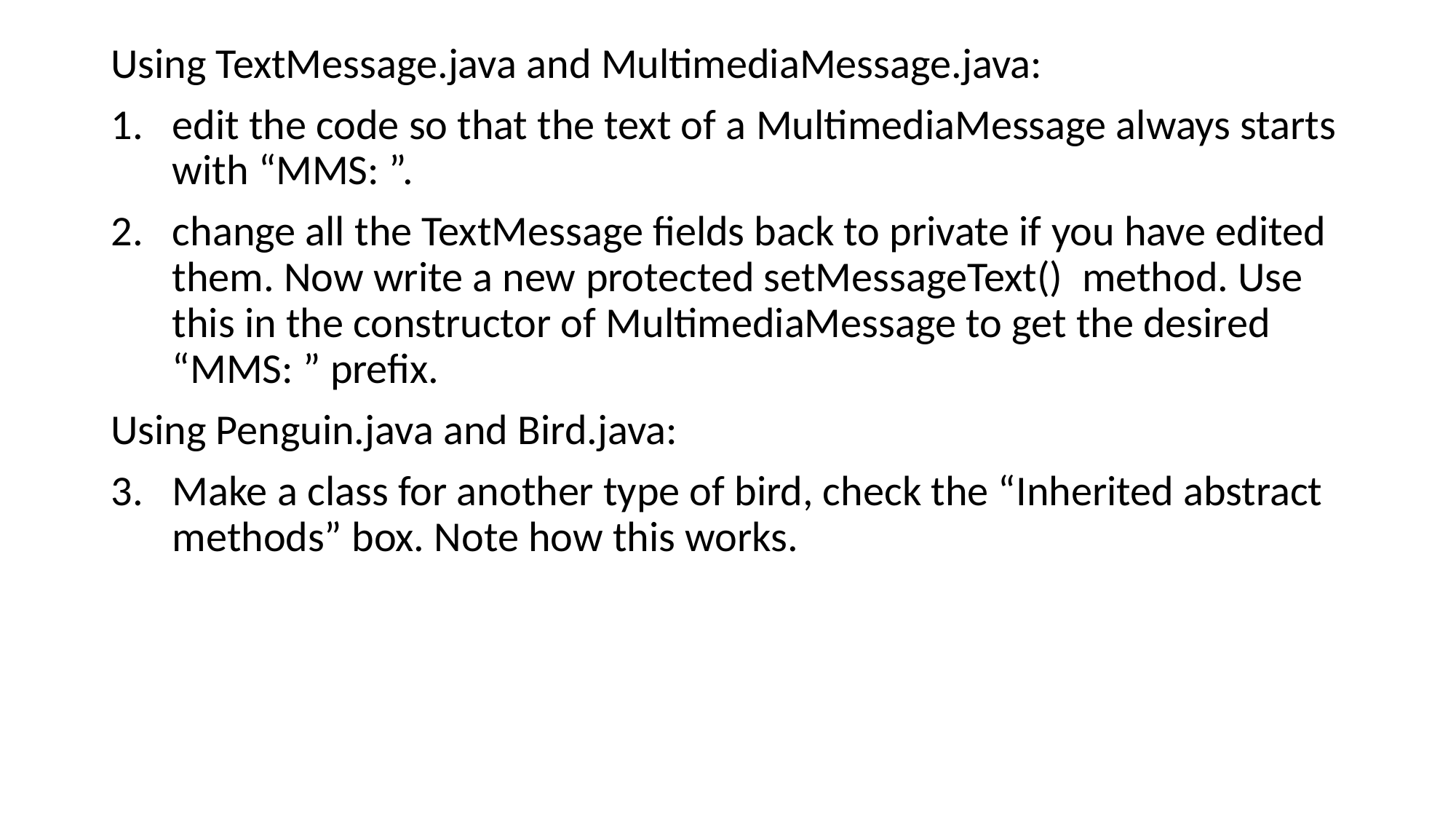

Using TextMessage.java and MultimediaMessage.java:
edit the code so that the text of a MultimediaMessage always starts with “MMS: ”.
change all the TextMessage fields back to private if you have edited them. Now write a new protected setMessageText()  method. Use this in the constructor of MultimediaMessage to get the desired “MMS: ” prefix.
Using Penguin.java and Bird.java:
Make a class for another type of bird, check the “Inherited abstract methods” box. Note how this works.